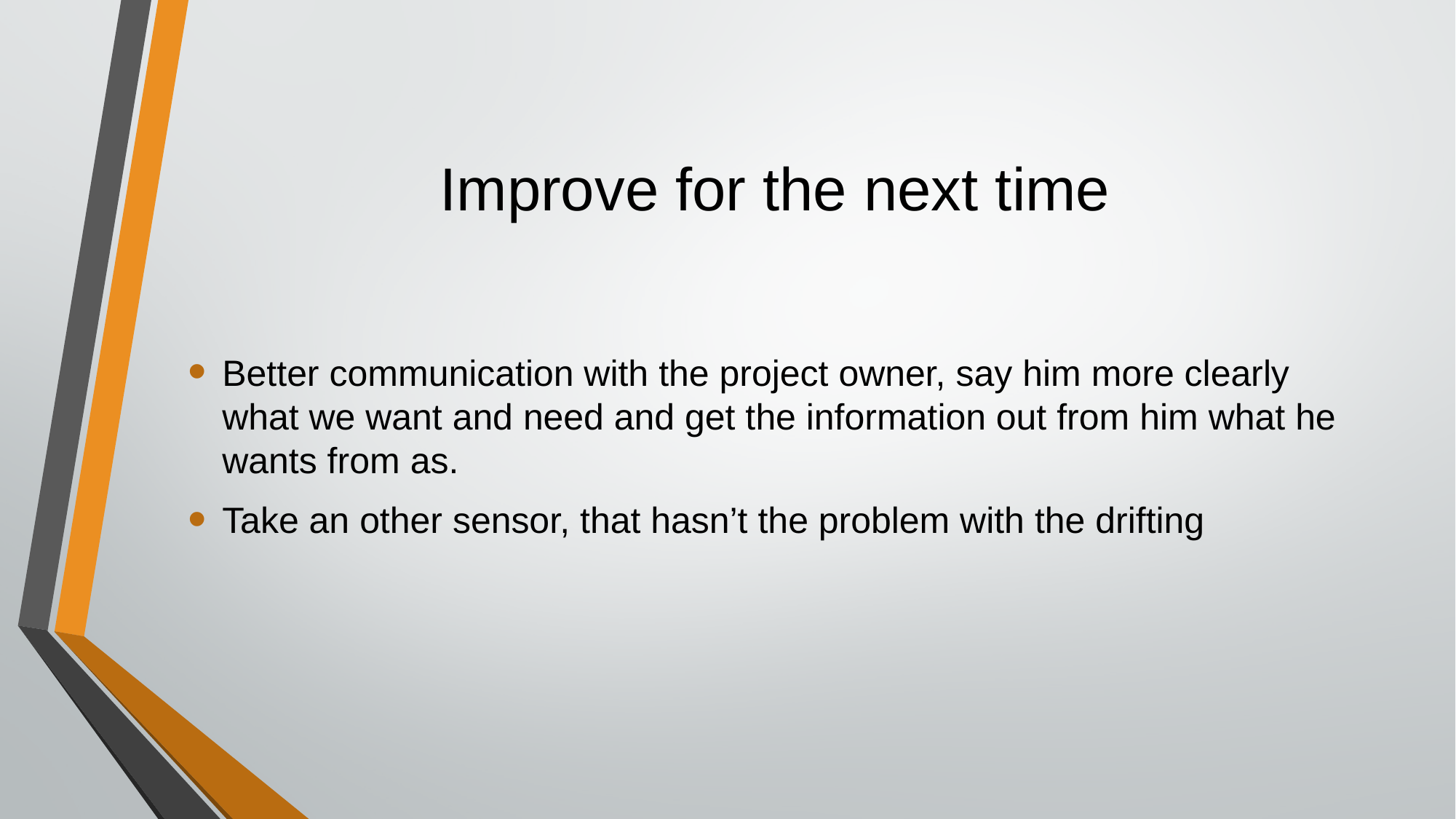

# Improve for the next time
Better communication with the project owner, say him more clearly what we want and need and get the information out from him what he wants from as.
Take an other sensor, that hasn’t the problem with the drifting